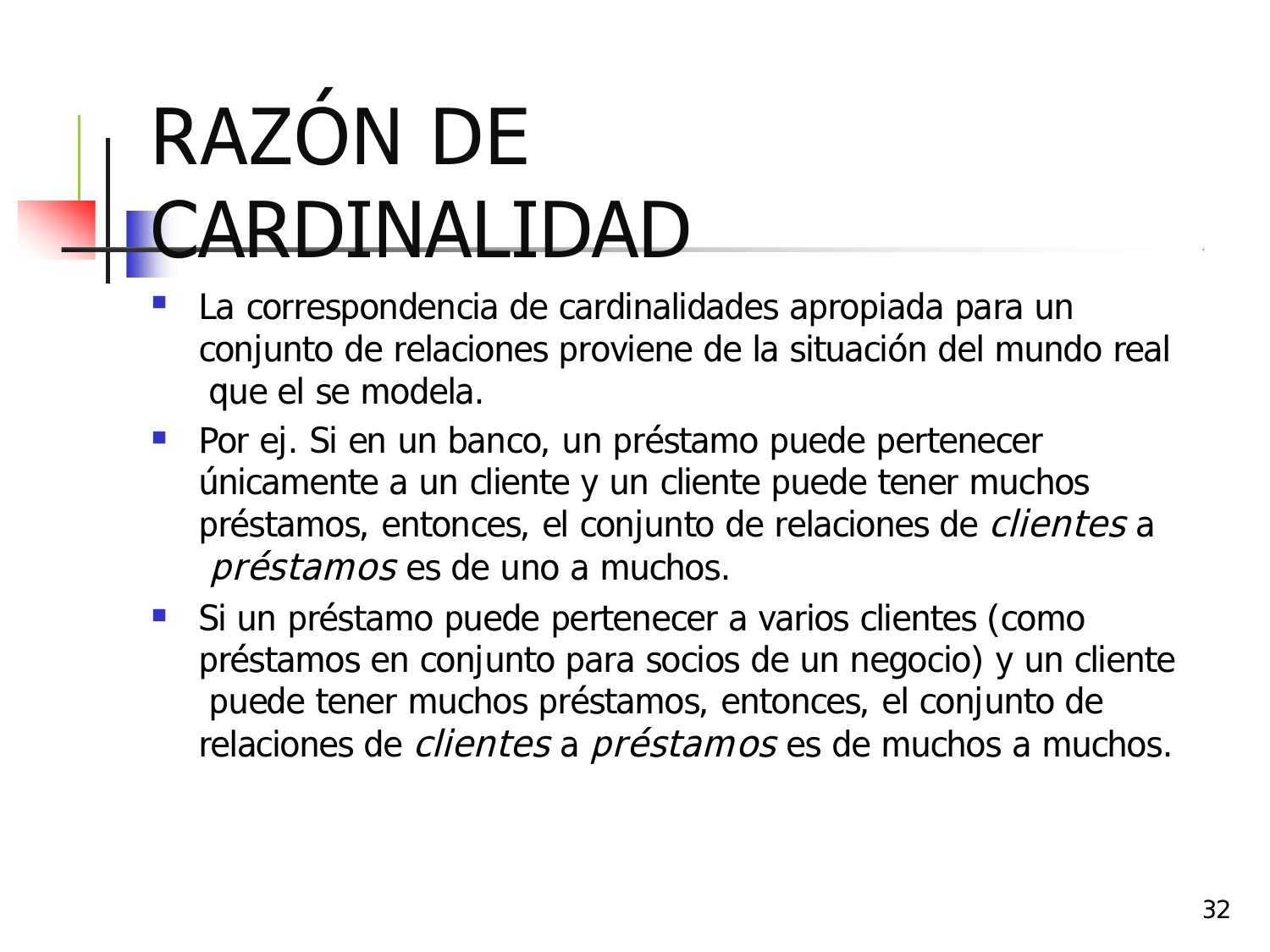

# Razón de cardinalidad

La correspondencia de cardinalidades apropiada para un  conjunto de relaciones proviene de la situación del mundo real  que el se modela.
Por ej. Si en un banco, un préstamo puede pertenecer  únicamente a un cliente y un cliente puede tener muchos  préstamos, entonces, el conjunto de relaciones de clientes a  préstamos es de uno a muchos.
Si un préstamo puede pertenecer a varios clientes (como  préstamos en conjunto para socios de un negocio) y un cliente  puede tener muchos préstamos, entonces, el conjunto de  relaciones de clientes a préstamos es de muchos a muchos.
32